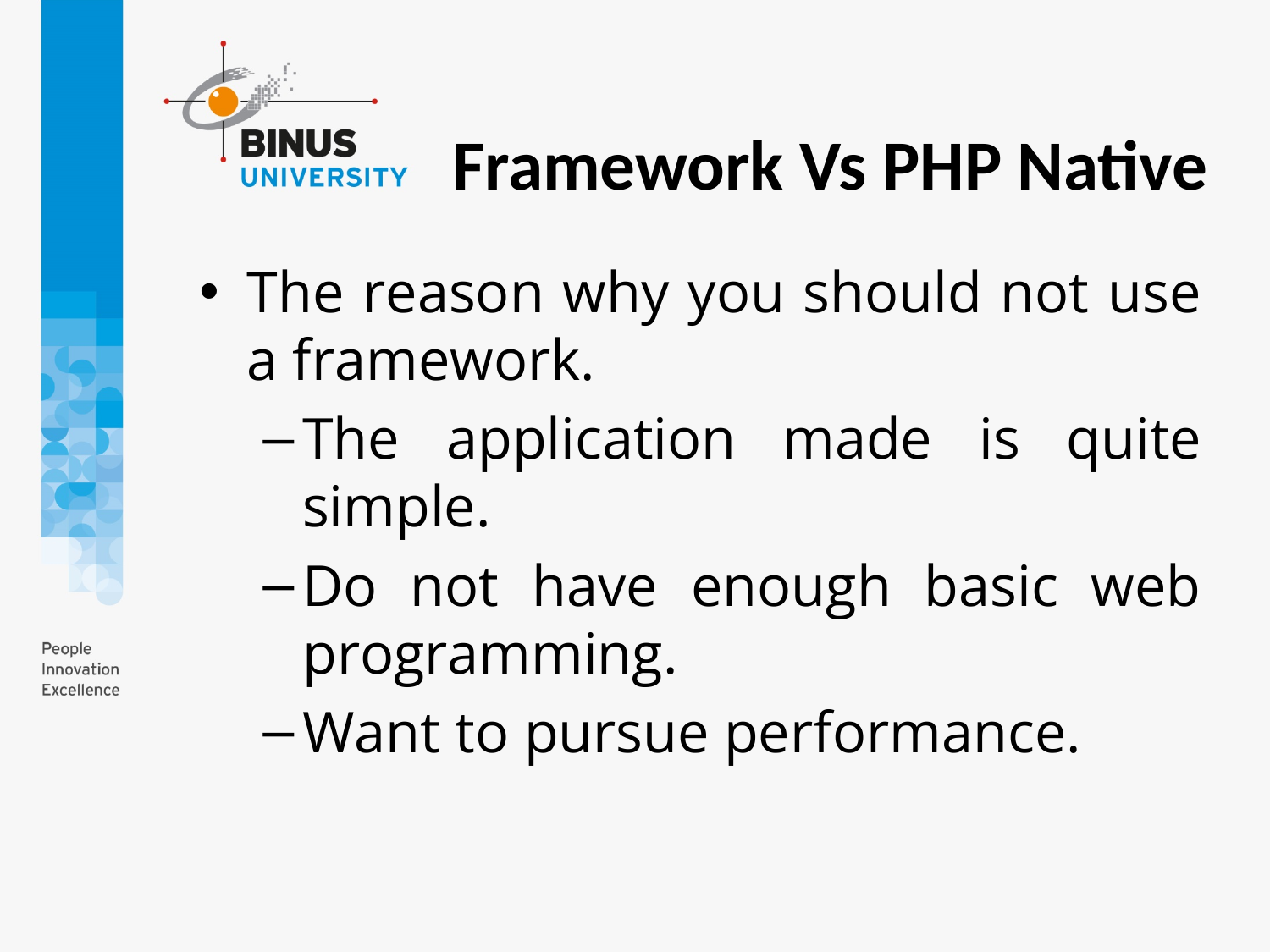

Framework Vs PHP Native
The reason why you should not use a framework.
The application made is quite simple.
Do not have enough basic web programming.
Want to pursue performance.